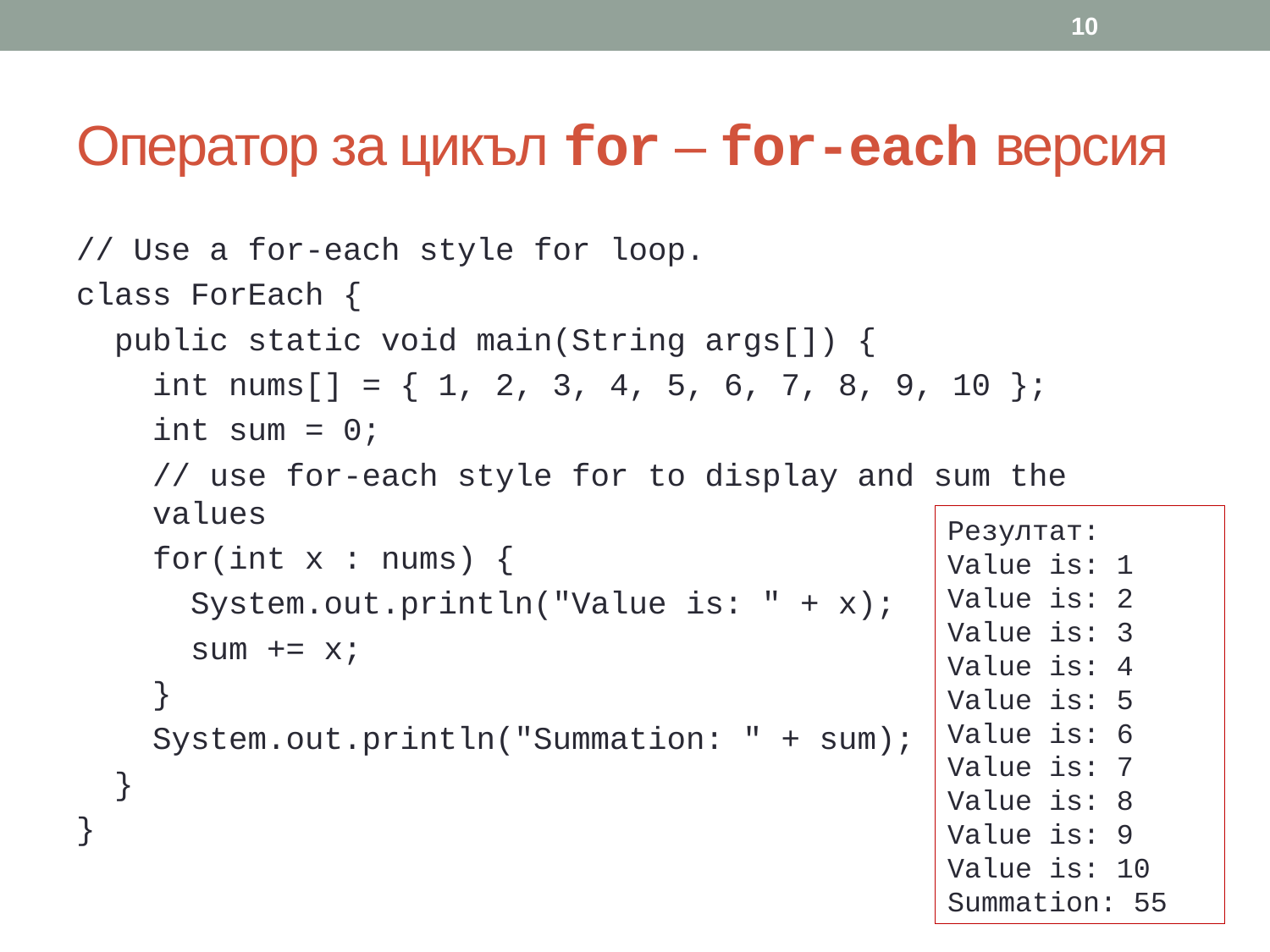

10
# Оператор за цикъл for – for-each версия
// Use a for-each style for loop.
class ForEach {
public static void main(String args[]) {
int nums[] = { 1, 2, 3, 4, 5, 6, 7, 8, 9, 10 };
int sum = 0;
// use for-each style for to display and sum the values
for(int x : nums) {
System.out.println("Value is: " + x);
sum += x;
}
System.out.println("Summation: " + sum);
}
}
Резултат:
Value is: 1
Value is: 2
Value is: 3
Value is: 4
Value is: 5
Value is: 6
Value is: 7
Value is: 8
Value is: 9
Value is: 10
Summation: 55